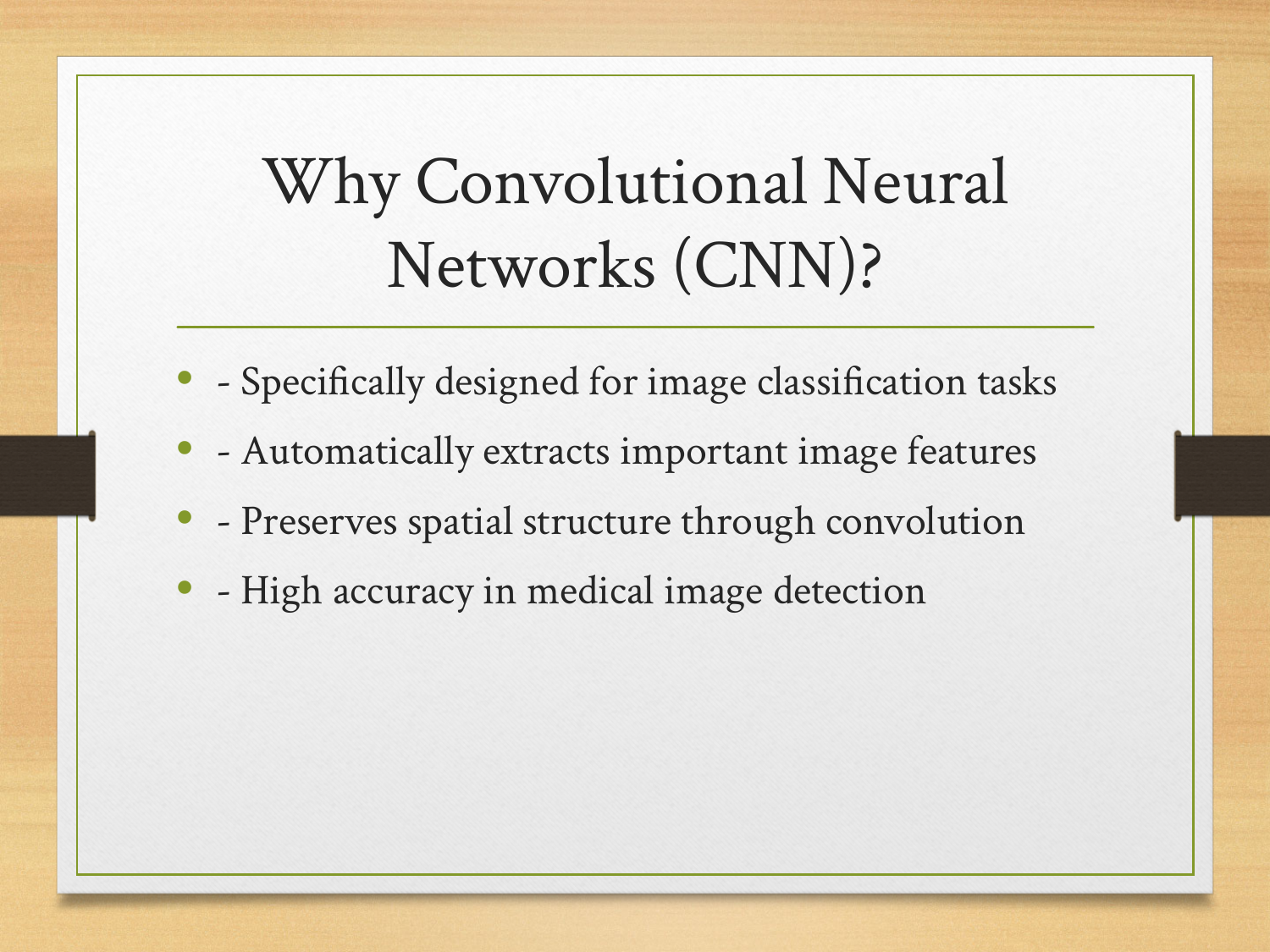

# Why Convolutional Neural Networks (CNN)?
- Specifically designed for image classification tasks
- Automatically extracts important image features
- Preserves spatial structure through convolution
- High accuracy in medical image detection